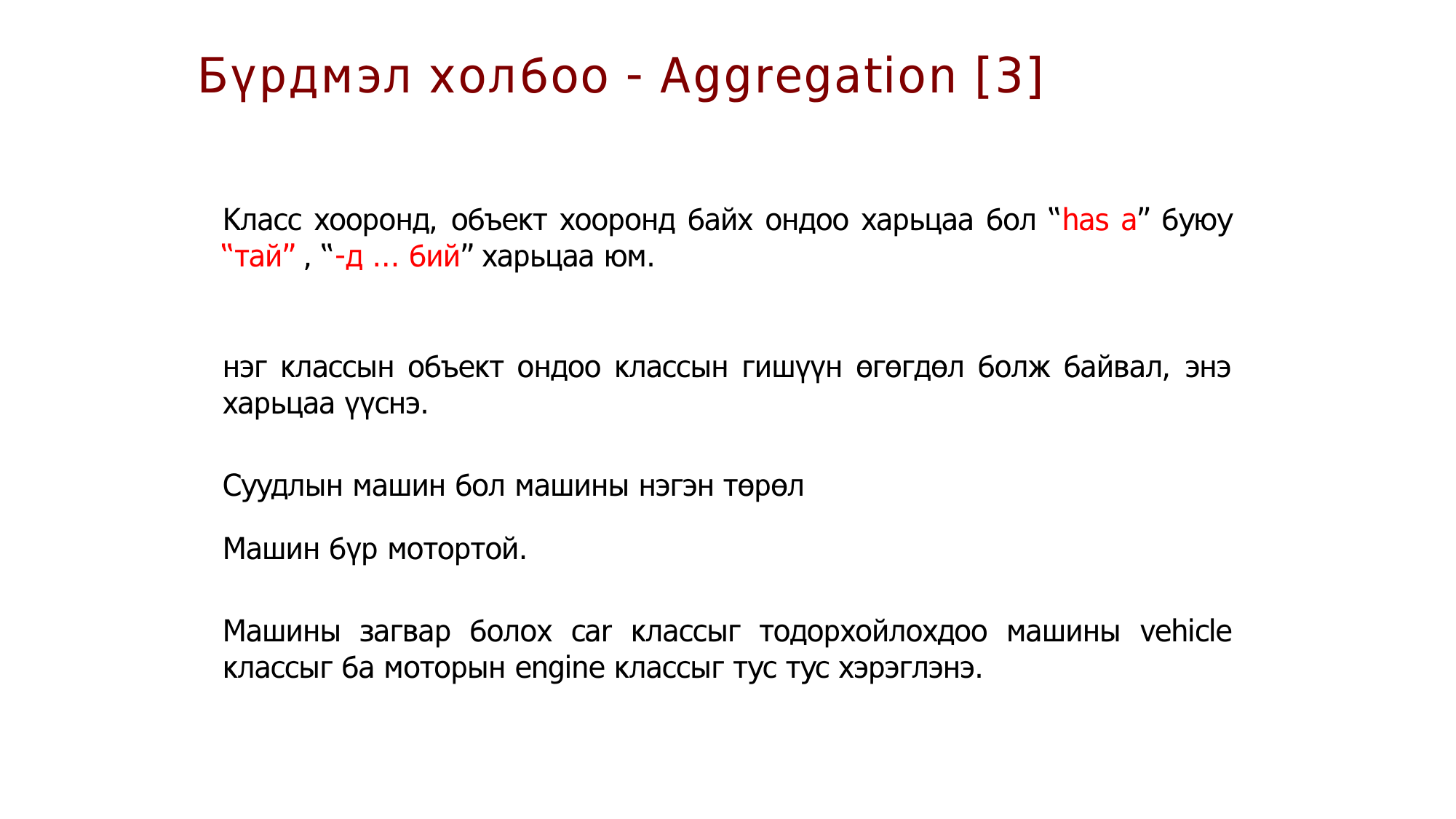

Бүрдмэл холбоо - Aggregation [3]
Класс хооронд, объект хооронд байх ондоо харьцаа бол “has a” буюу “тай” , “-д ... бий” харьцаа юм.
нэг классын объект ондоо классын гишүүн өгөгдөл болж байвал, энэ харьцаа үүснэ.
Суудлын машин бол машины нэгэн төрөл
Машин бүр мотортой.
Машины загвар болох car классыг тодорхойлохдоо машины vehicle классыг ба моторын engine классыг тус тус хэрэглэнэ.